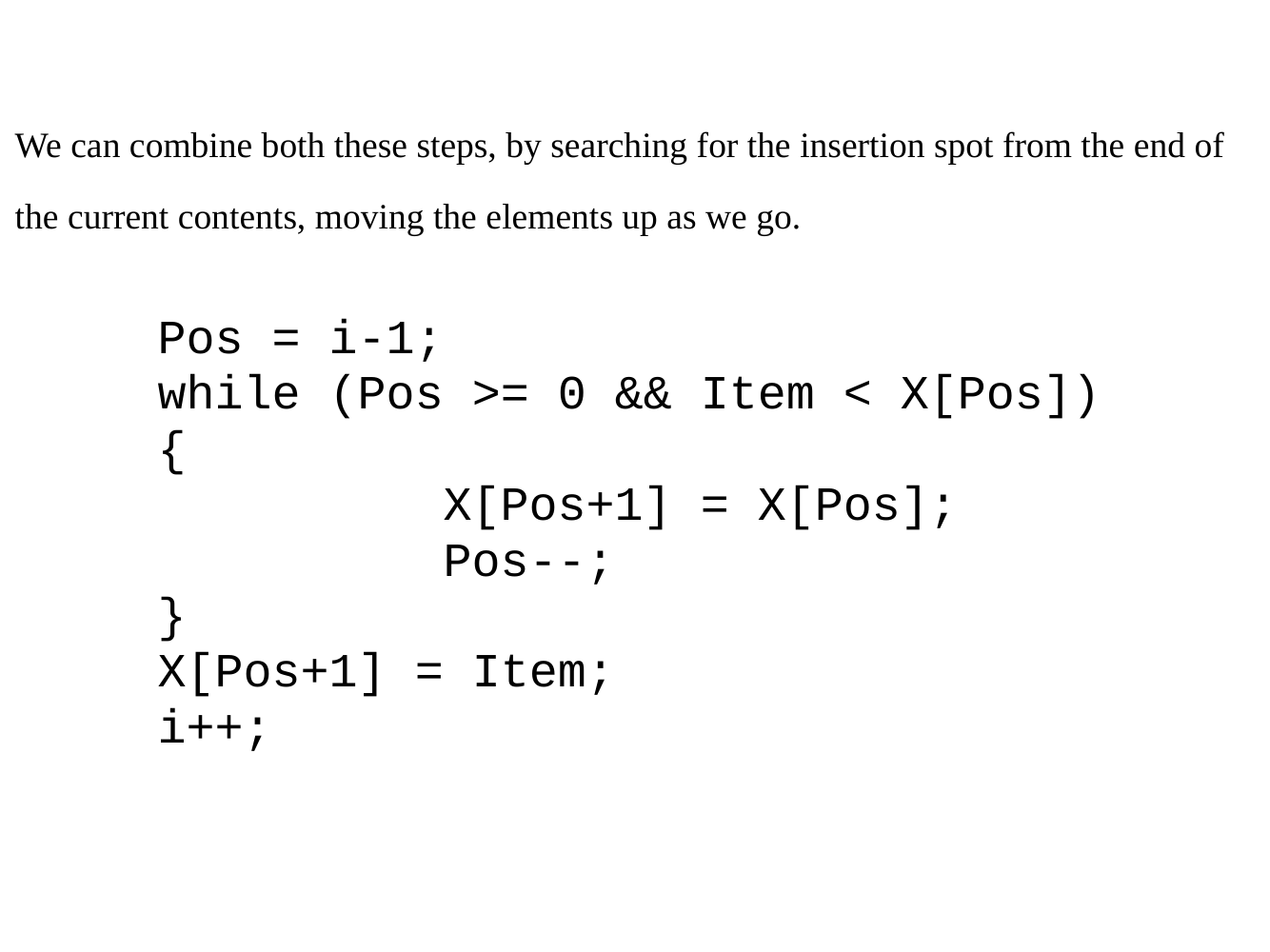

We can combine both these steps, by searching for the insertion spot from the end of the current contents, moving the elements up as we go.

	Pos = i-1;
	while (Pos >= 0 && Item < X[Pos])
	{
			X[Pos+1] = X[Pos];
			Pos--;
	}
	X[Pos+1] = Item;
	i++;